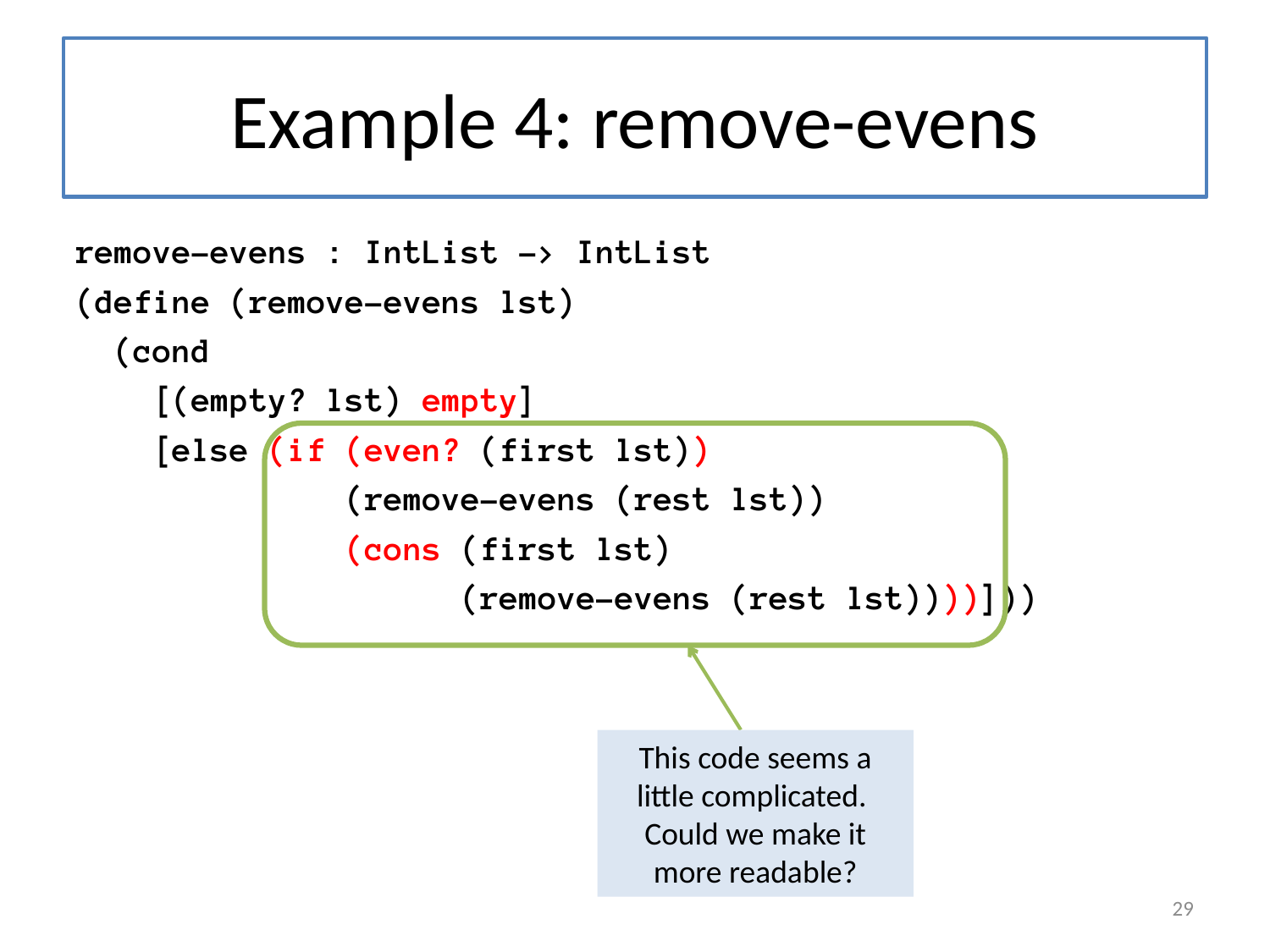

# Example 4: remove-evens
remove-evens : IntList -> IntList
(define (remove-evens lst)
  (cond
    [(empty? lst) empty]
    [else (if (even? (first lst))
              (remove-evens (rest lst))
              (cons (first lst)
                    (remove-evens (rest lst))))]))

This code seems a little complicated.  Could we make it more readable?
29